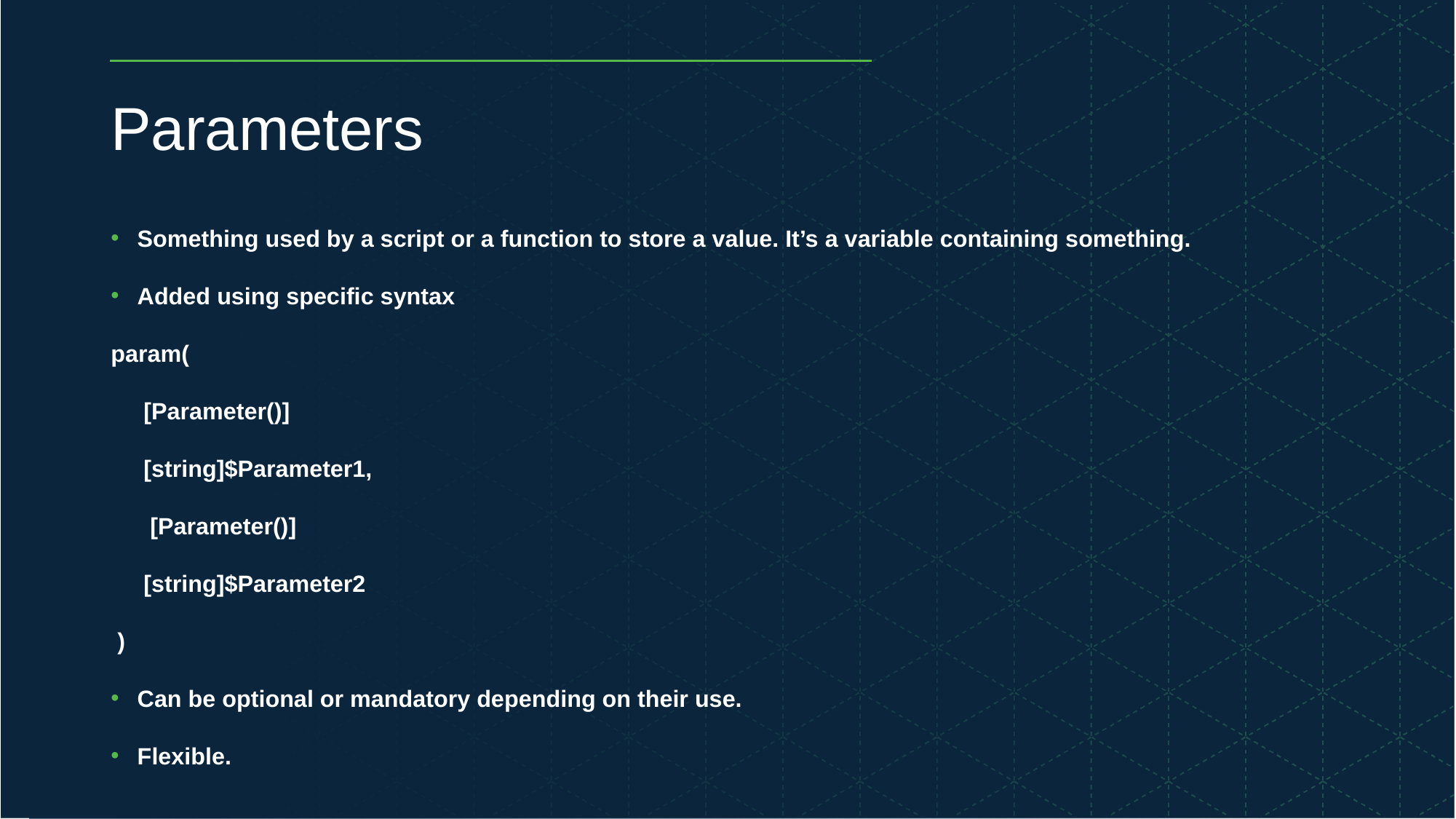

# Parameters
Something used by a script or a function to store a value. It’s a variable containing something.
Added using specific syntax
param(
     [Parameter()]
     [string]$Parameter1,
      [Parameter()]
     [string]$Parameter2
 )
Can be optional or mandatory depending on their use.
Flexible.